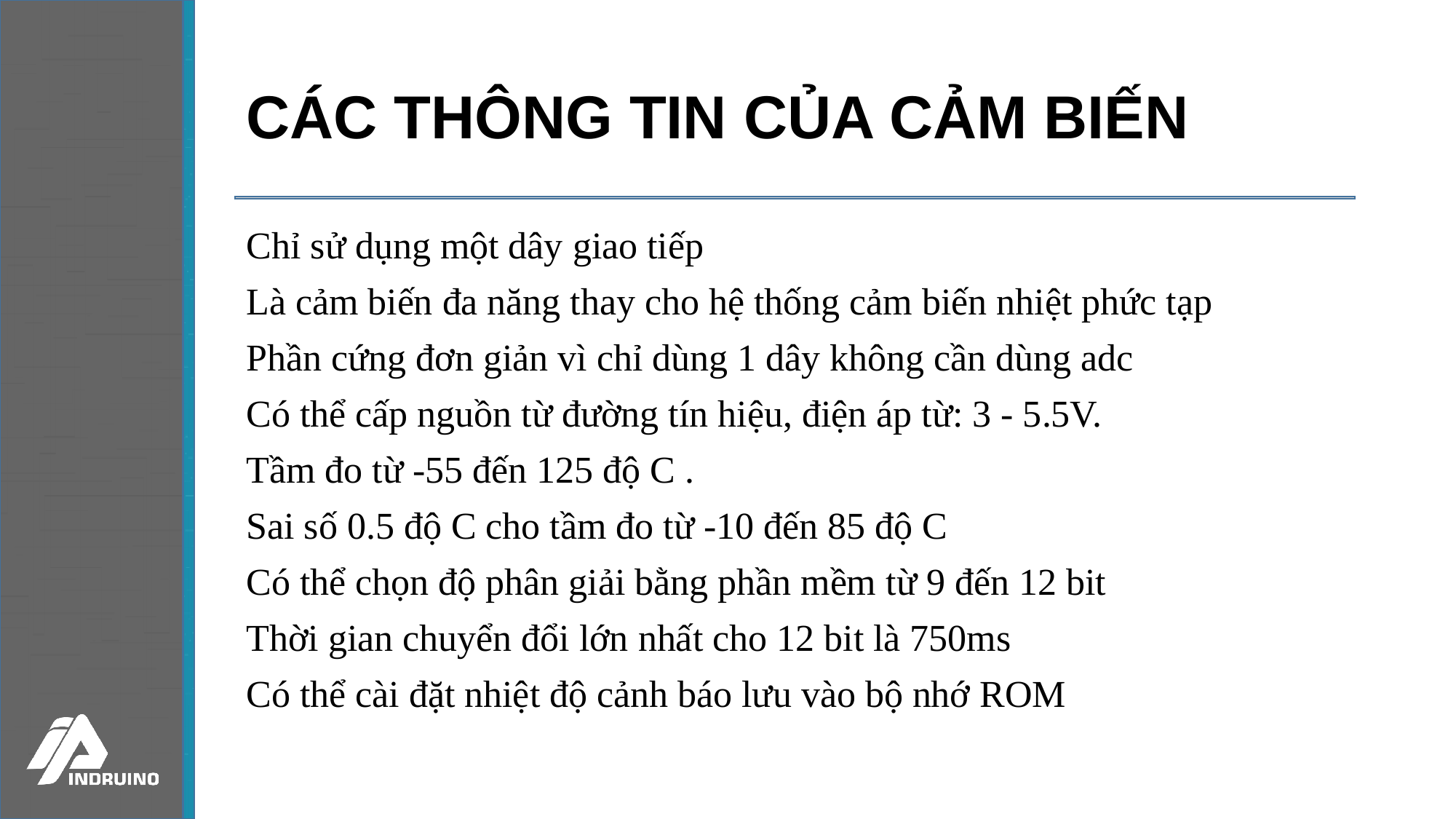

# CÁC THÔNG TIN CỦA CẢM BIẾN
Chỉ sử dụng một dây giao tiếp
Là cảm biến đa năng thay cho hệ thống cảm biến nhiệt phức tạp
Phần cứng đơn giản vì chỉ dùng 1 dây không cần dùng adc
Có thể cấp nguồn từ đường tín hiệu, điện áp từ: 3 - 5.5V.
Tầm đo từ -55 đến 125 độ C .
Sai số 0.5 độ C cho tầm đo từ -10 đến 85 độ C
Có thể chọn độ phân giải bằng phần mềm từ 9 đến 12 bit
Thời gian chuyển đổi lớn nhất cho 12 bit là 750ms
Có thể cài đặt nhiệt độ cảnh báo lưu vào bộ nhớ ROM